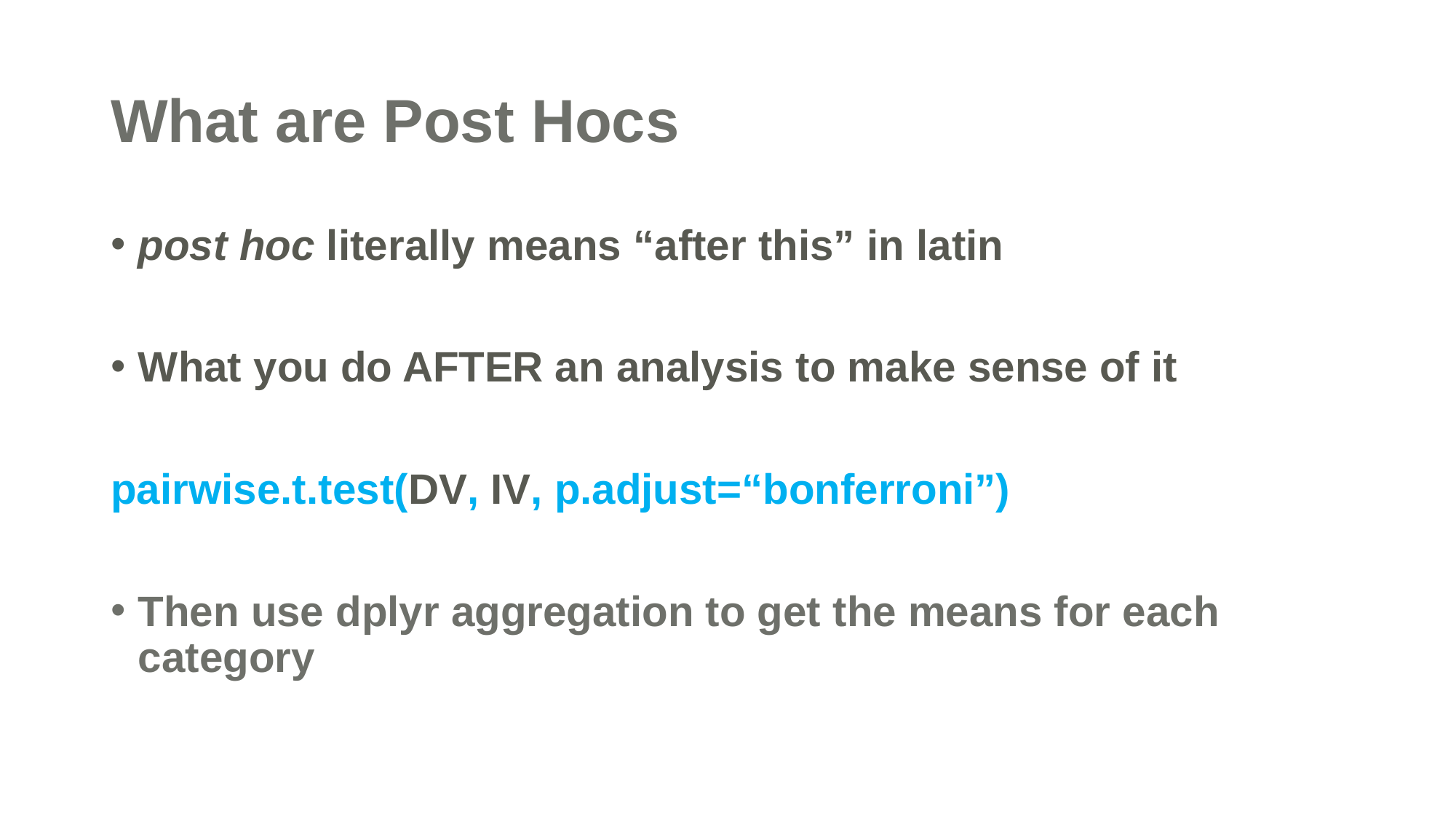

# What are Post Hocs
post hoc literally means “after this” in latin

What you do AFTER an analysis to make sense of it

pairwise.t.test(DV, IV, p.adjust=“bonferroni”)

Then use dplyr aggregation to get the means for each category